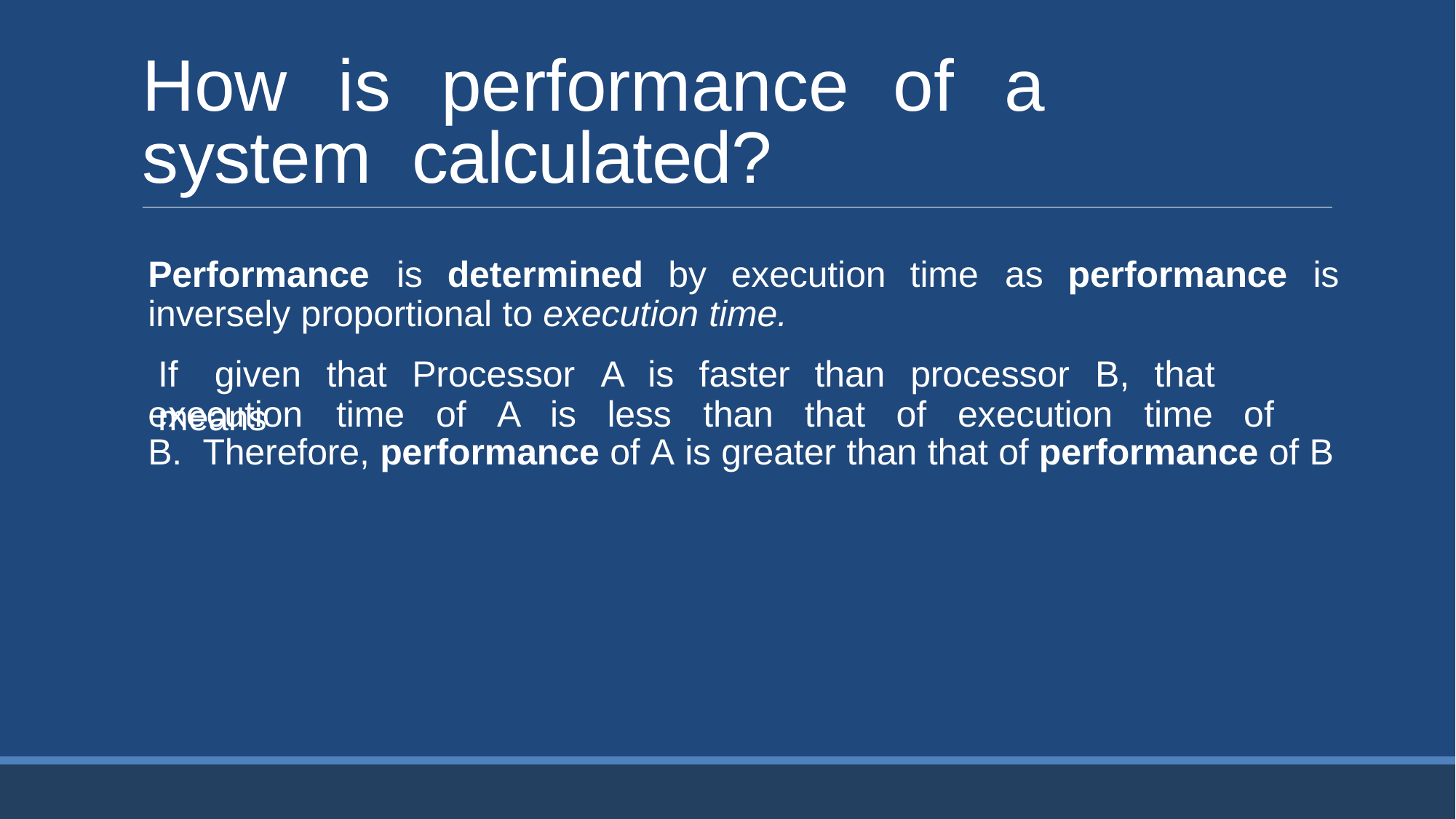

# How	is	performance	of	a	system  calculated?
Performance	is	determined	by	execution
time	as	performance	is
inversely proportional to execution time.
If	given	that	Processor	A	is	faster	than	processor	B,	that	means
execution	time	of	A	is	less	than	that	of	execution	time	of	B.  Therefore, performance of A is greater than that of performance of B